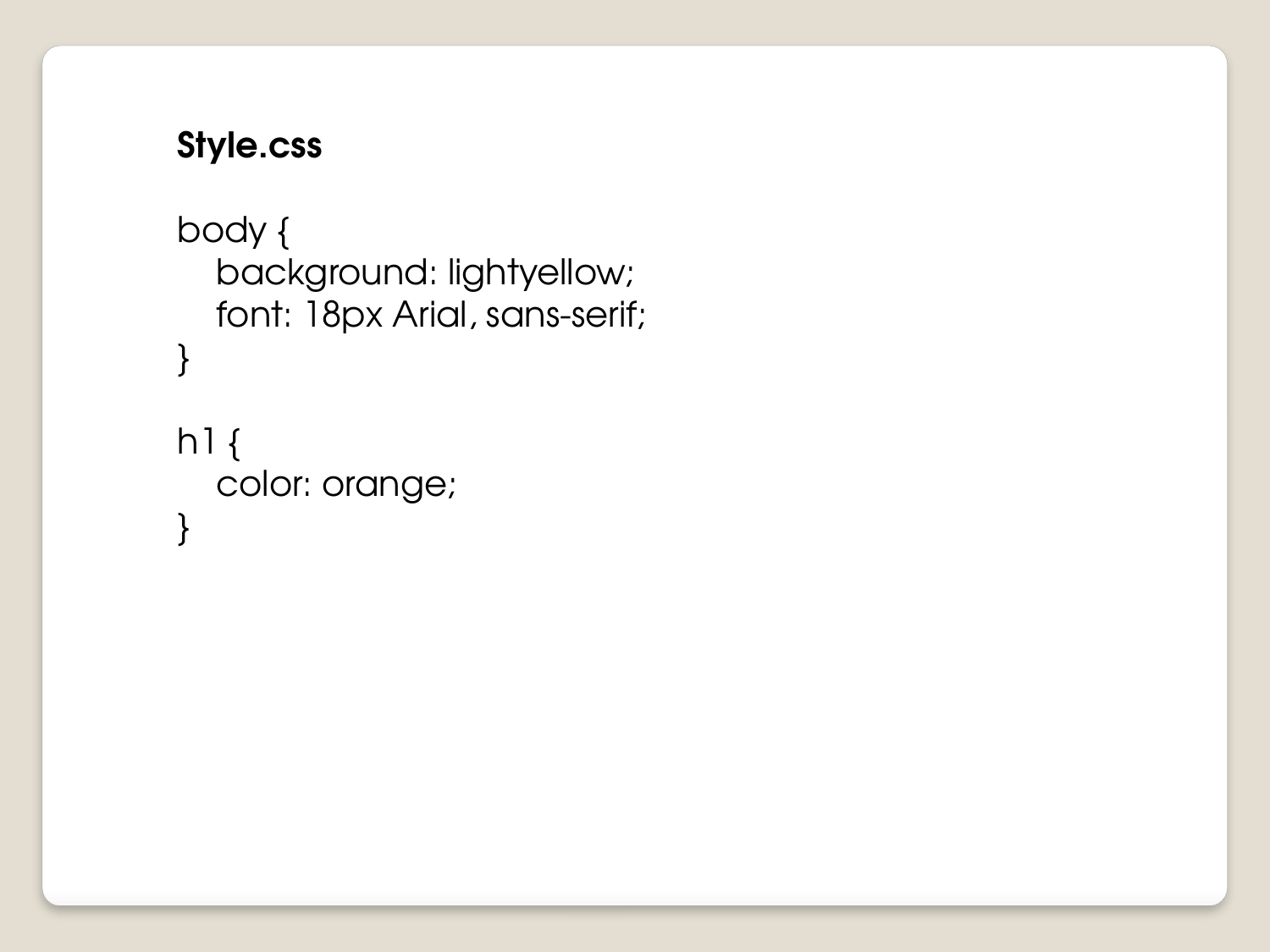

Style.css

body {
    background: lightyellow;
    font: 18px Arial, sans-serif;
}

h1 {
    color: orange;
}